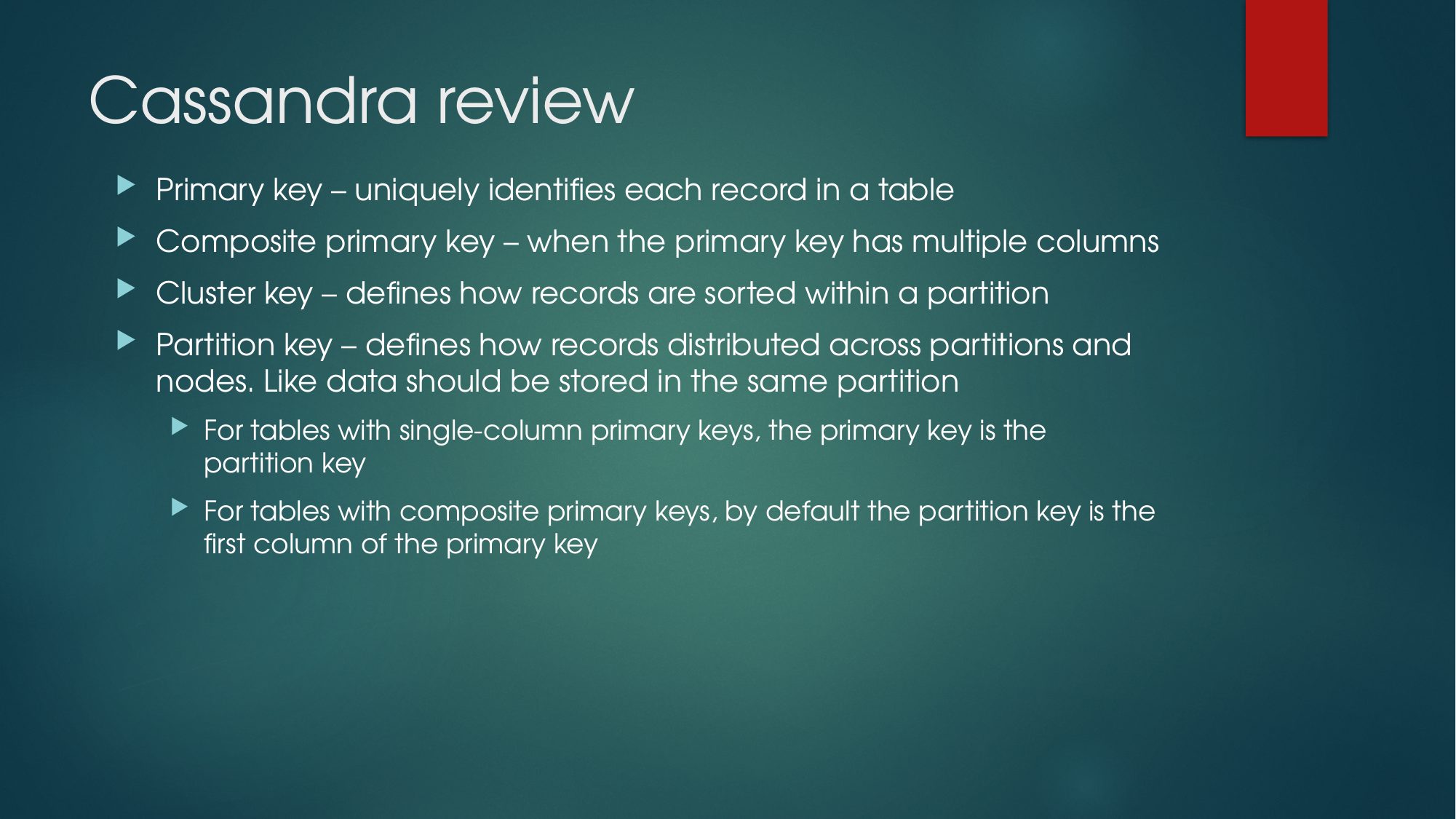

# Cassandra review
Primary key – uniquely identifies each record in a table
Composite primary key – when the primary key has multiple columns
Cluster key – defines how records are sorted within a partition
Partition key – defines how records distributed across partitions and nodes. Like data should be stored in the same partition
For tables with single-column primary keys, the primary key is the partition key
For tables with composite primary keys, by default the partition key is the first column of the primary key